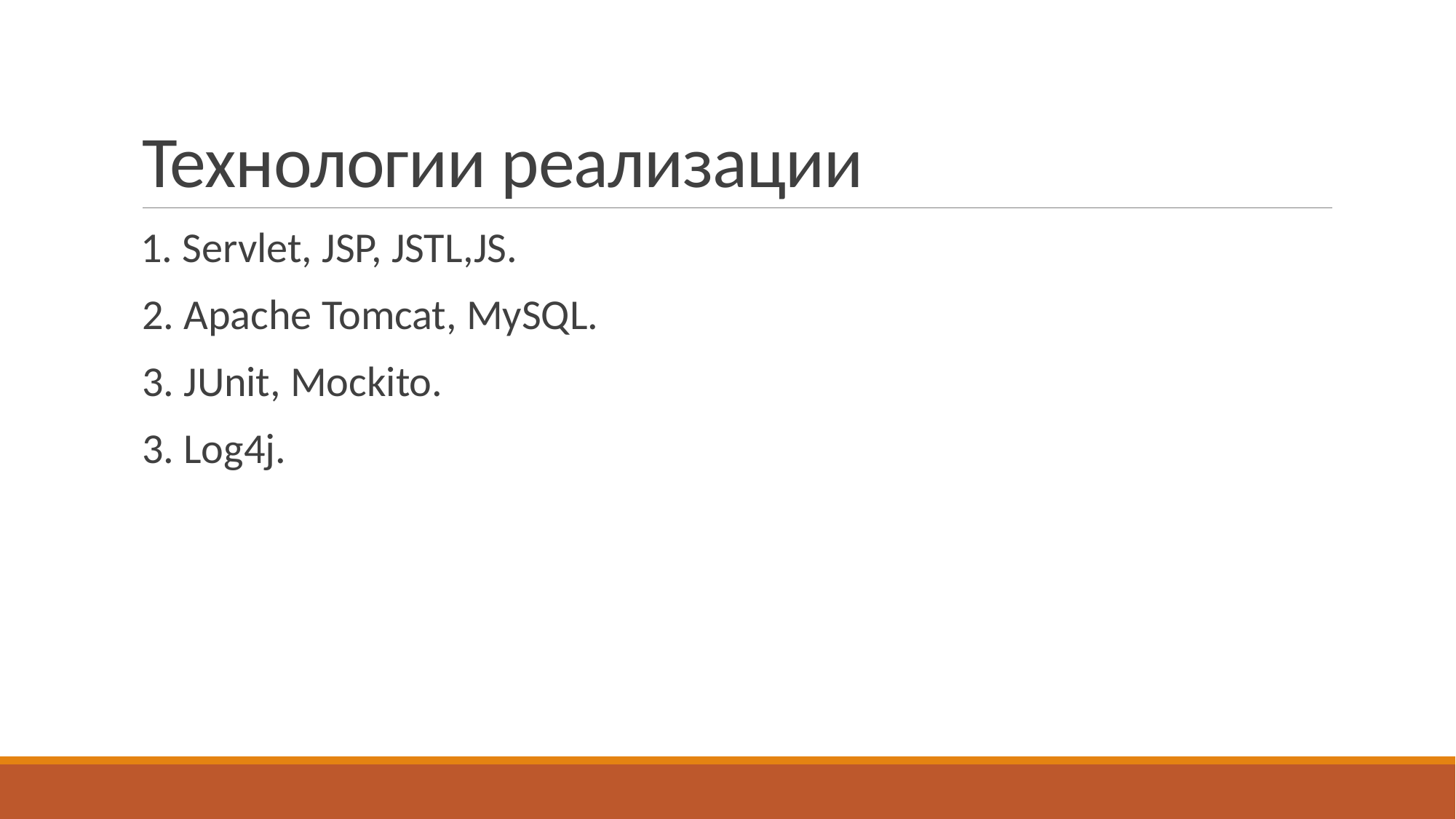

# Технологии реализации
 1. Servlet, JSP, JSTL,JS.
2. Apache Tomcat, MySQL.
3. JUnit, Mockito.
3. Log4j.